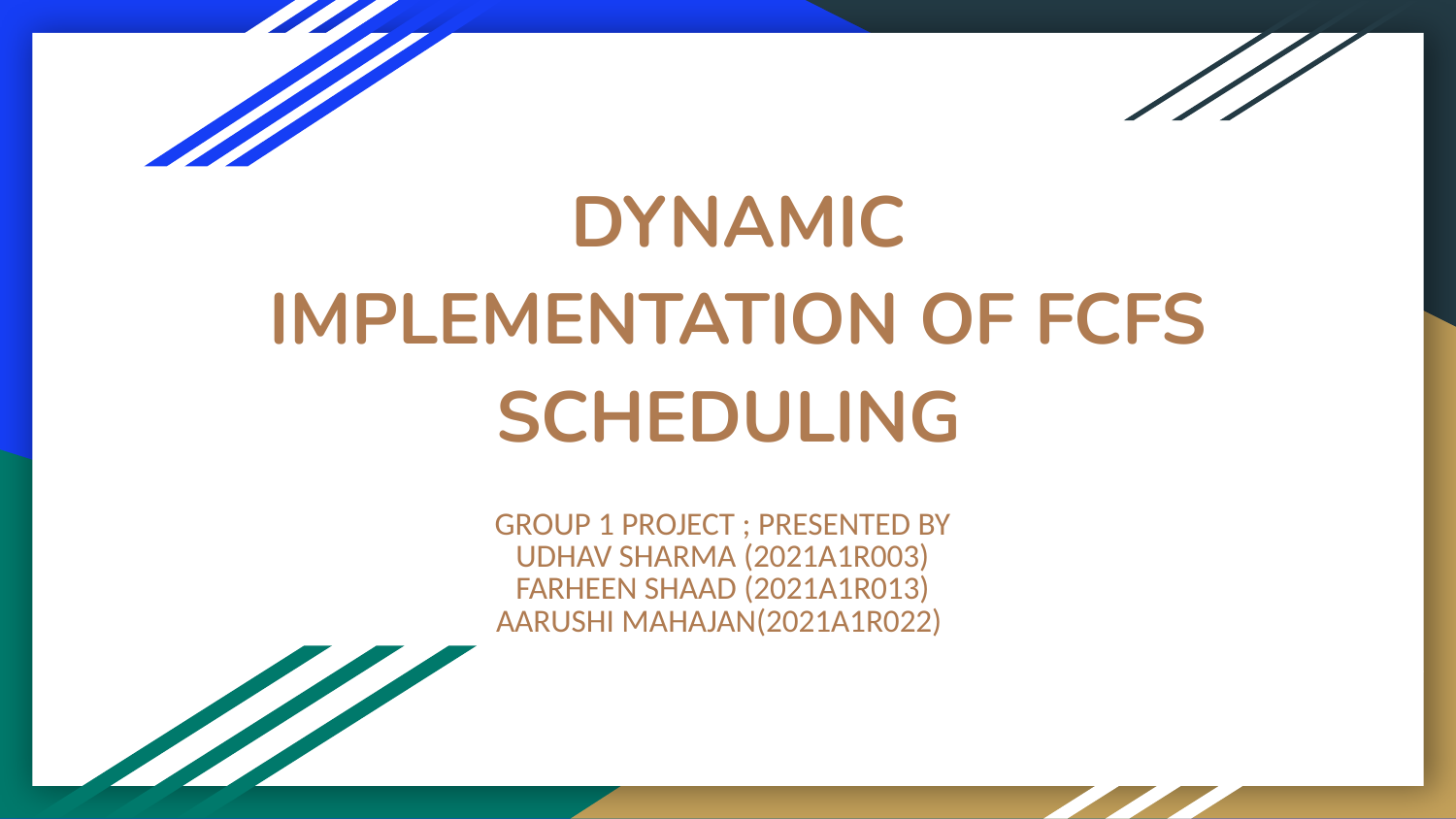

# DYNAMIC IMPLEMENTATION OF FCFS SCHEDULING
GROUP 1 PROJECT ; PRESENTED BY
UDHAV SHARMA (2021A1R003)
FARHEEN SHAAD (2021A1R013)
AARUSHI MAHAJAN(2021A1R022)